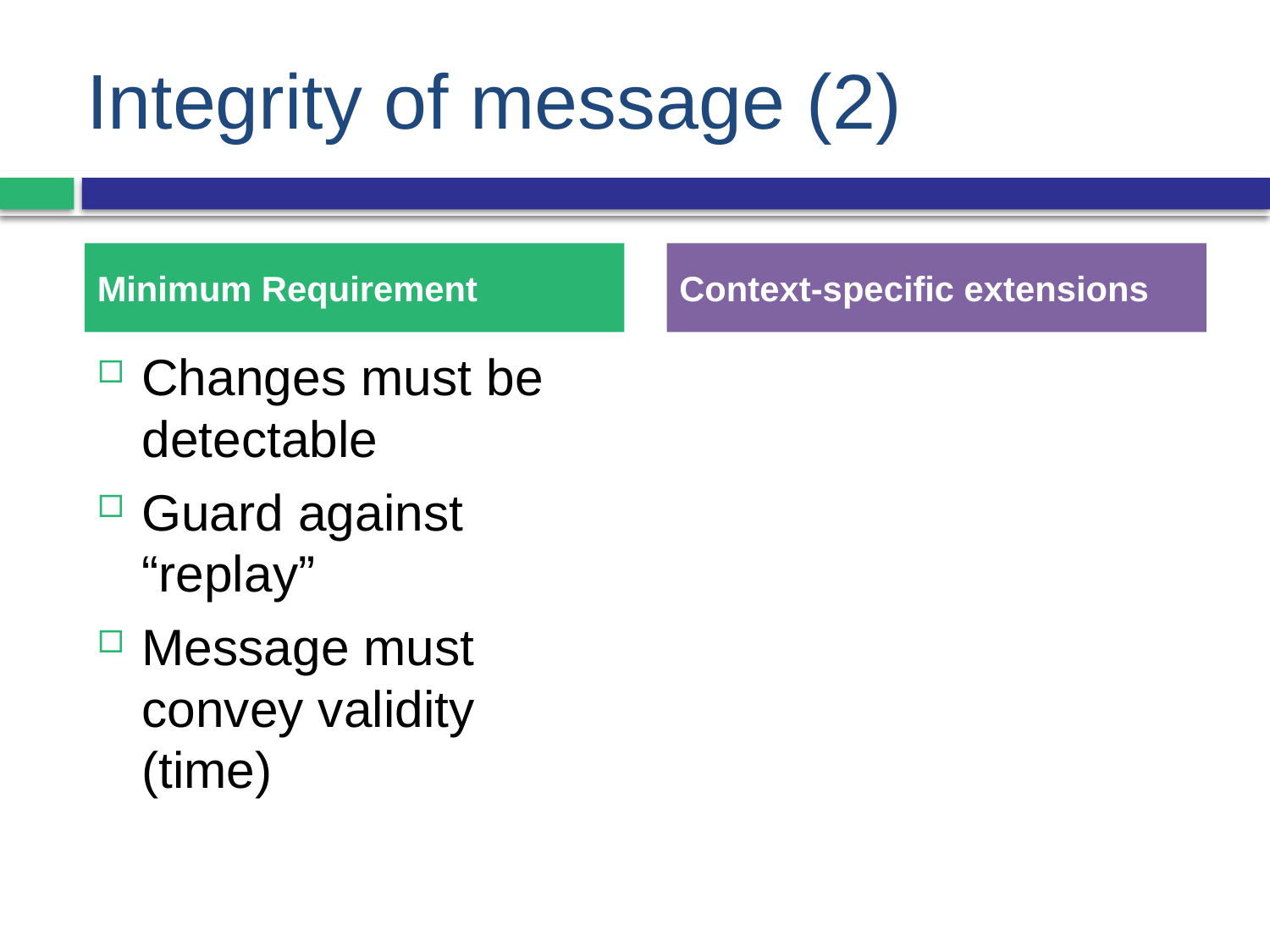

# Integrity of message (2)
Minimum Requirement
Context-specific extensions
Changes must be detectable
Guard against “replay”
Message must convey validity (time)